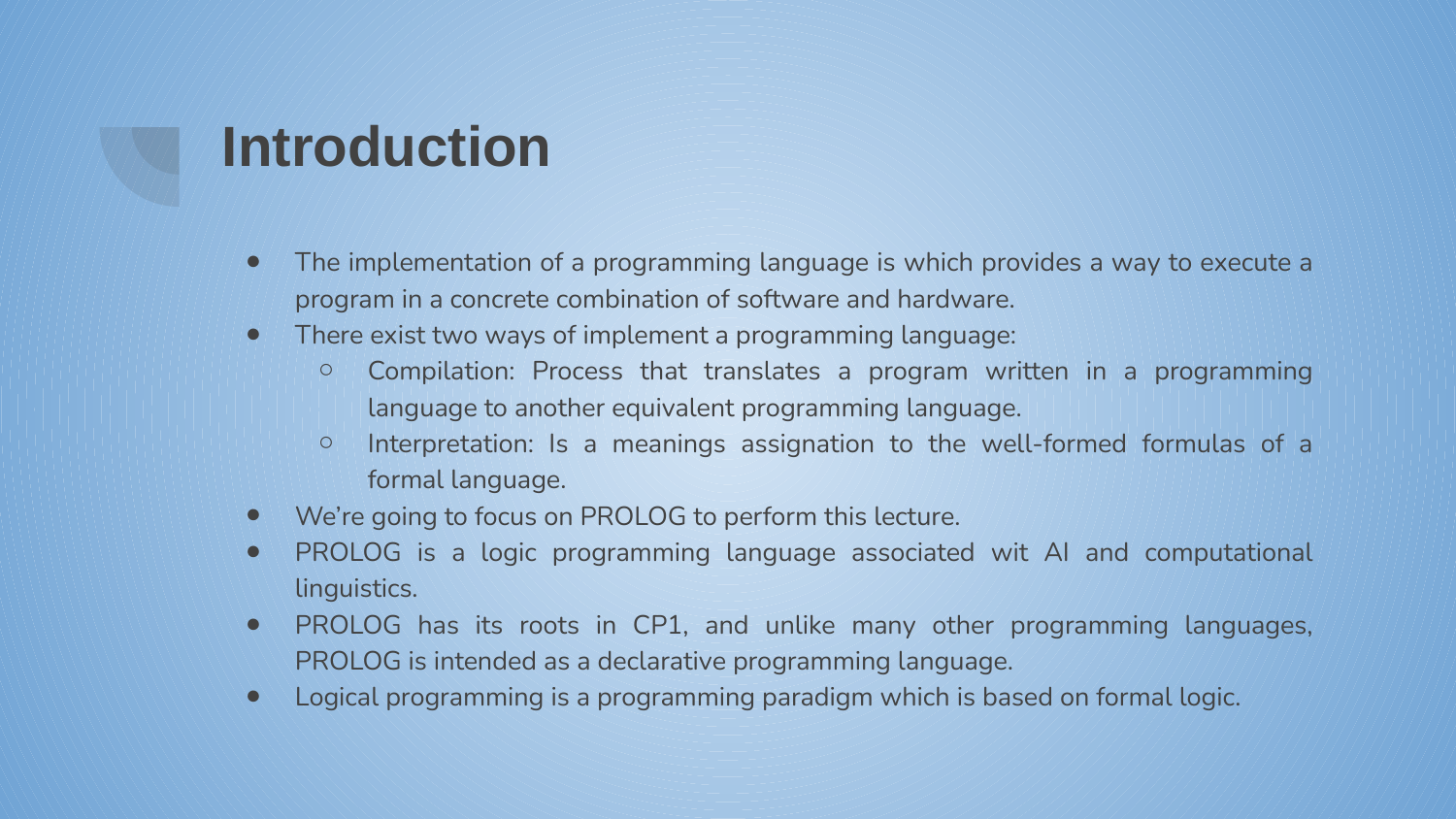

# Introduction
The implementation of a programming language is which provides a way to execute a program in a concrete combination of software and hardware.
There exist two ways of implement a programming language:
Compilation: Process that translates a program written in a programming language to another equivalent programming language.
Interpretation: Is a meanings assignation to the well-formed formulas of a formal language.
We’re going to focus on PROLOG to perform this lecture.
PROLOG is a logic programming language associated wit AI and computational linguistics.
PROLOG has its roots in CP1, and unlike many other programming languages, PROLOG is intended as a declarative programming language.
Logical programming is a programming paradigm which is based on formal logic.